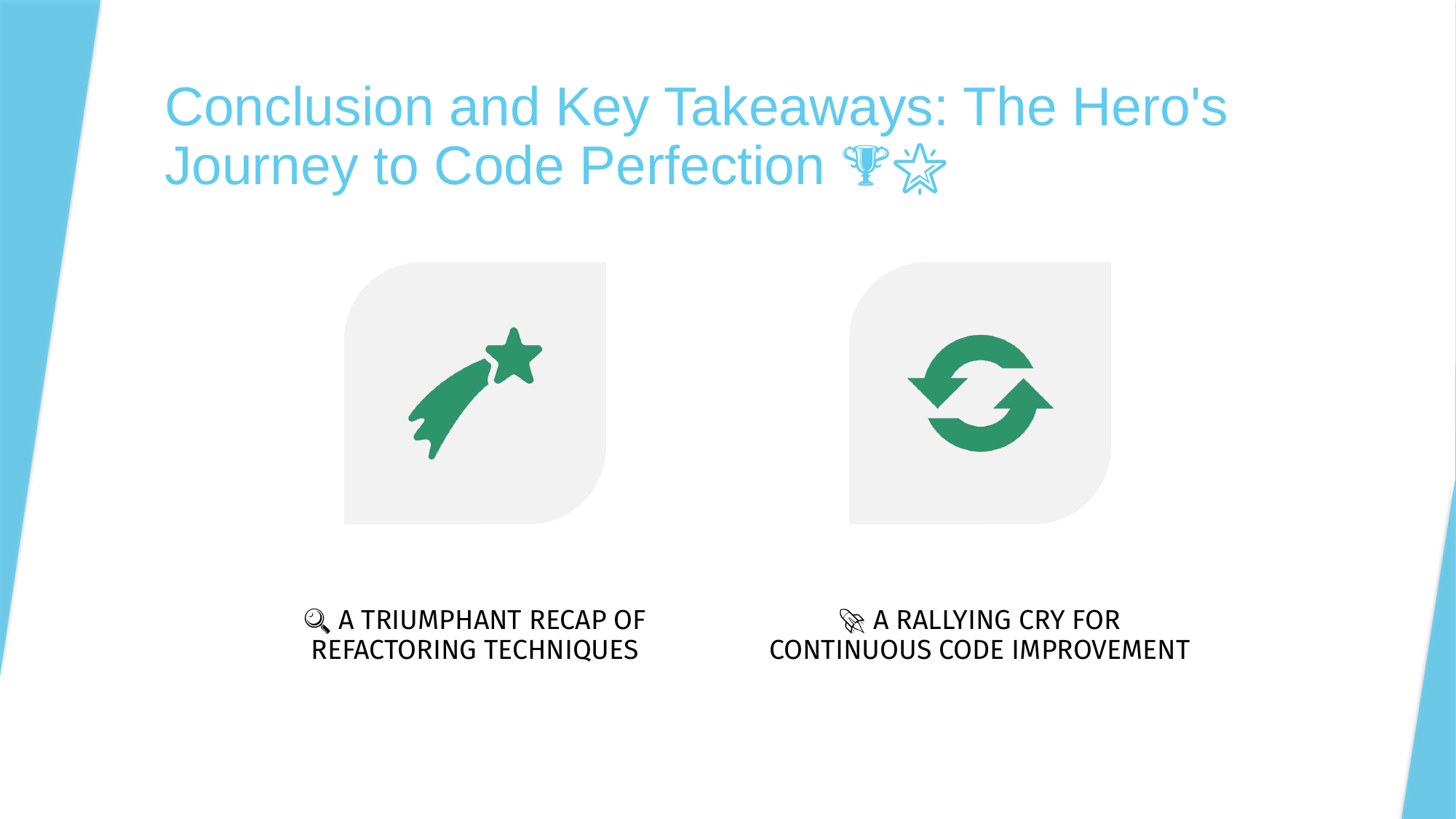

# Conclusion and Key Takeaways: The Hero's Journey to Code Perfection 🏆🌟
🔍 A triumphant recap of refactoring techniques
🚀 A rallying cry for continuous code improvement